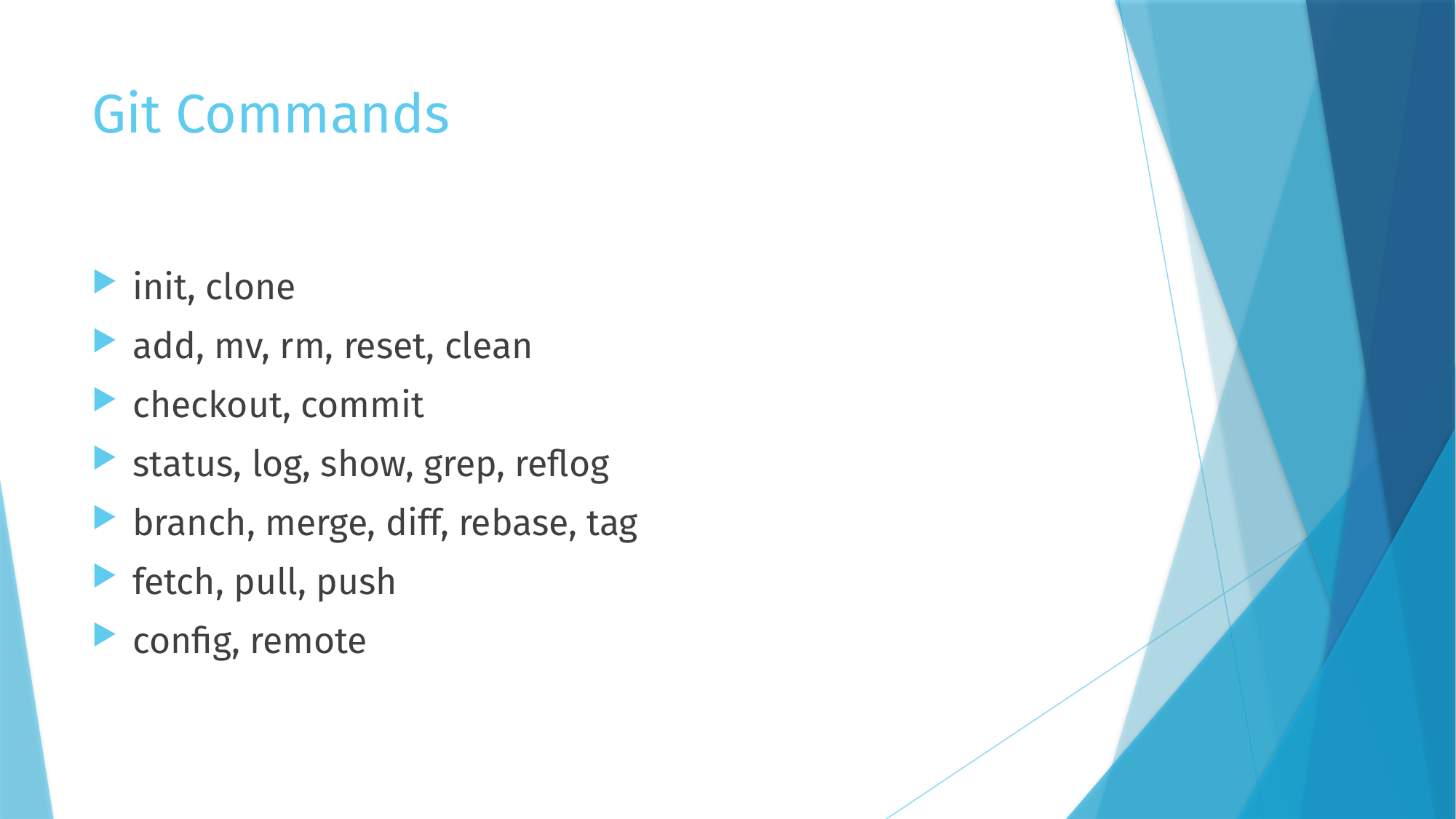

# Git Commands
init, clone
add, mv, rm, reset, clean
checkout, commit
status, log, show, grep, reflog
branch, merge, diff, rebase, tag
fetch, pull, push
config, remote